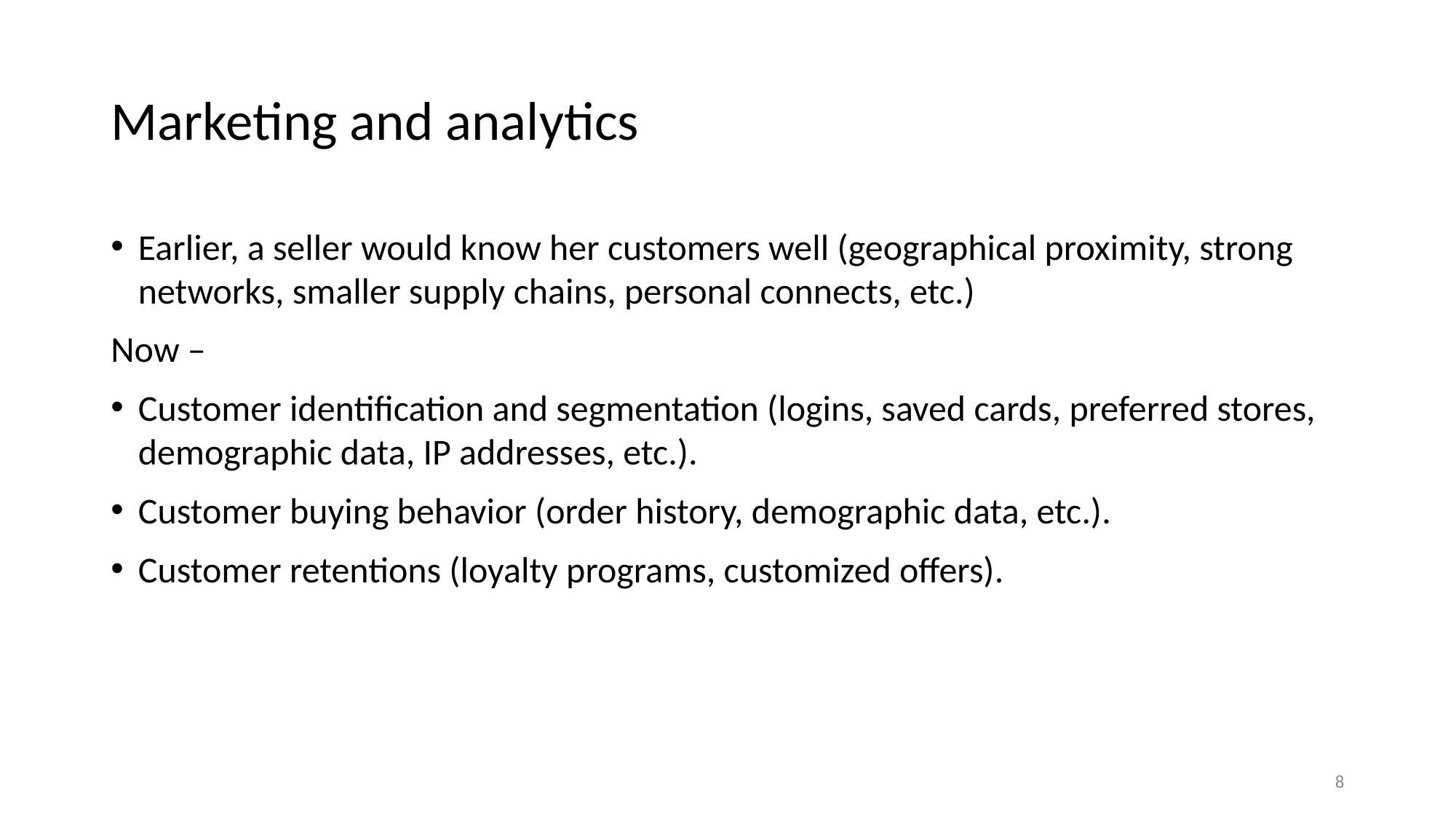

# Marketing and analytics
Earlier, a seller would know her customers well (geographical proximity, strong networks, smaller supply chains, personal connects, etc.)
Now –
Customer identification and segmentation (logins, saved cards, preferred stores, demographic data, IP addresses, etc.).
Customer buying behavior (order history, demographic data, etc.).
Customer retentions (loyalty programs, customized offers).
8